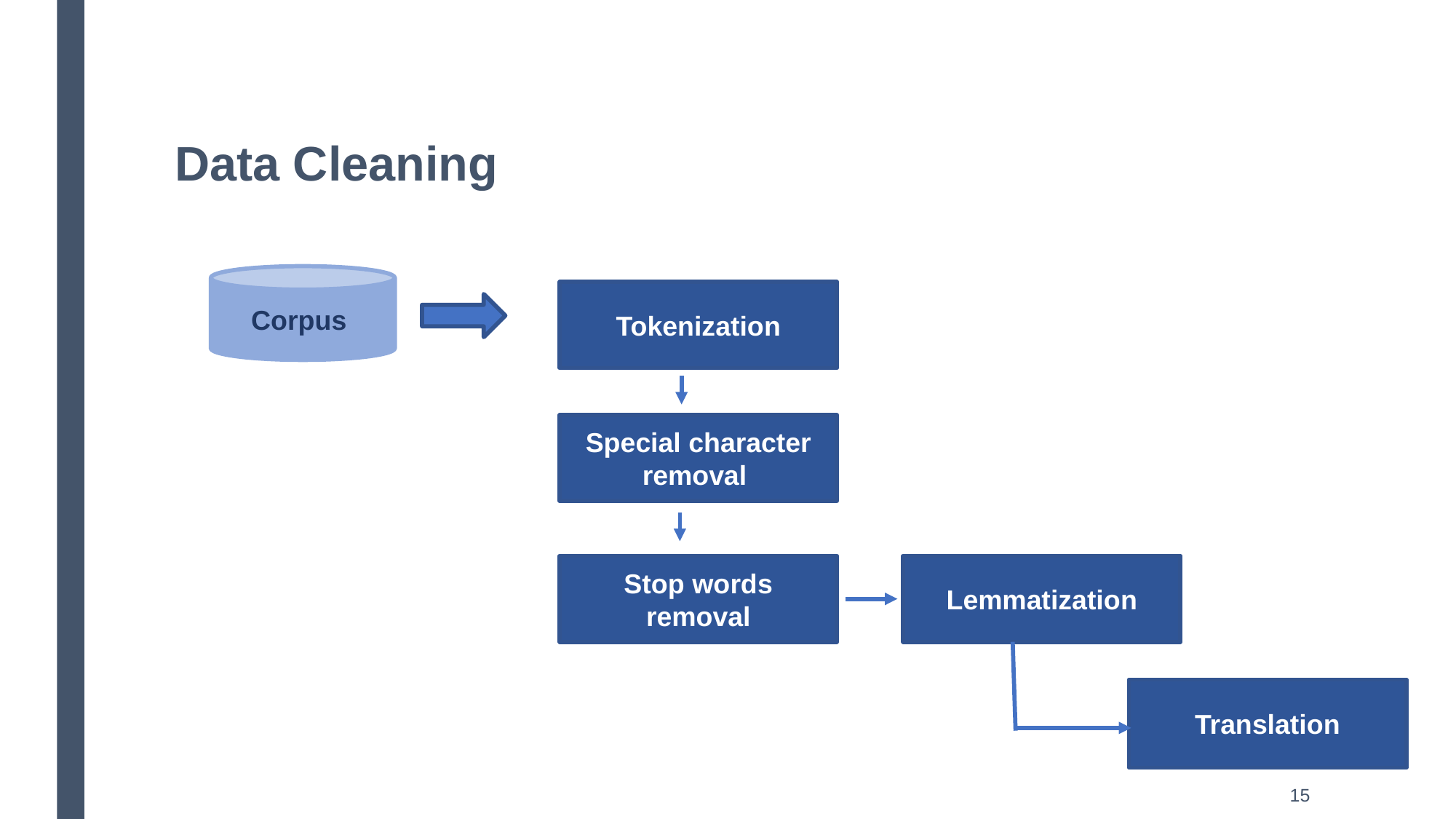

# Data Cleaning
Corpus

Tokenization

Special character removal
Lemmatization
Stop words removal
Translation
15